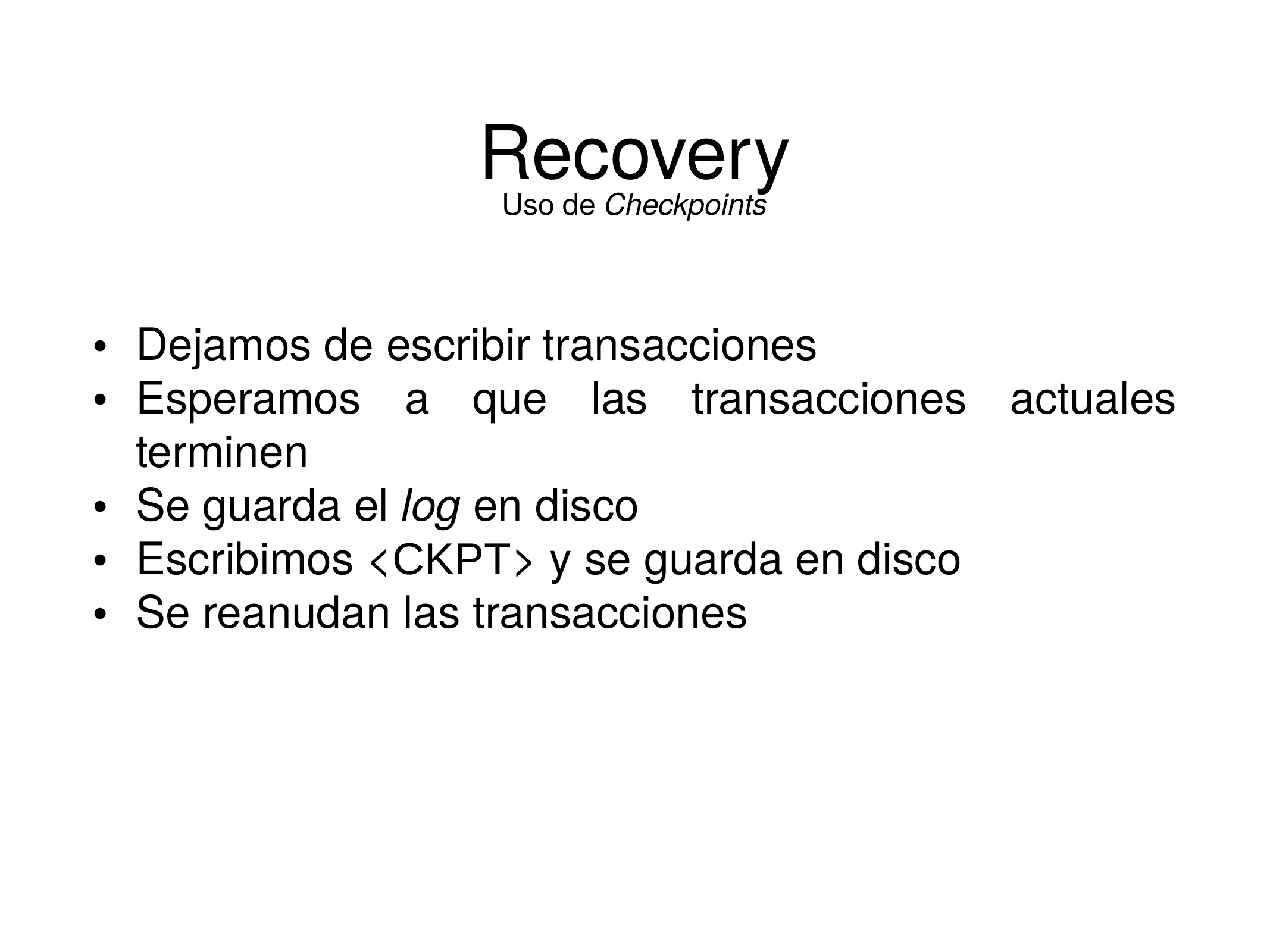

Recovery
Uso de Checkpoints
Dejamos de escribir transacciones
Esperamos a que las transacciones actuales terminen
Se guarda el log en disco
Escribimos <CKPT> y se guarda en disco
Se reanudan las transacciones